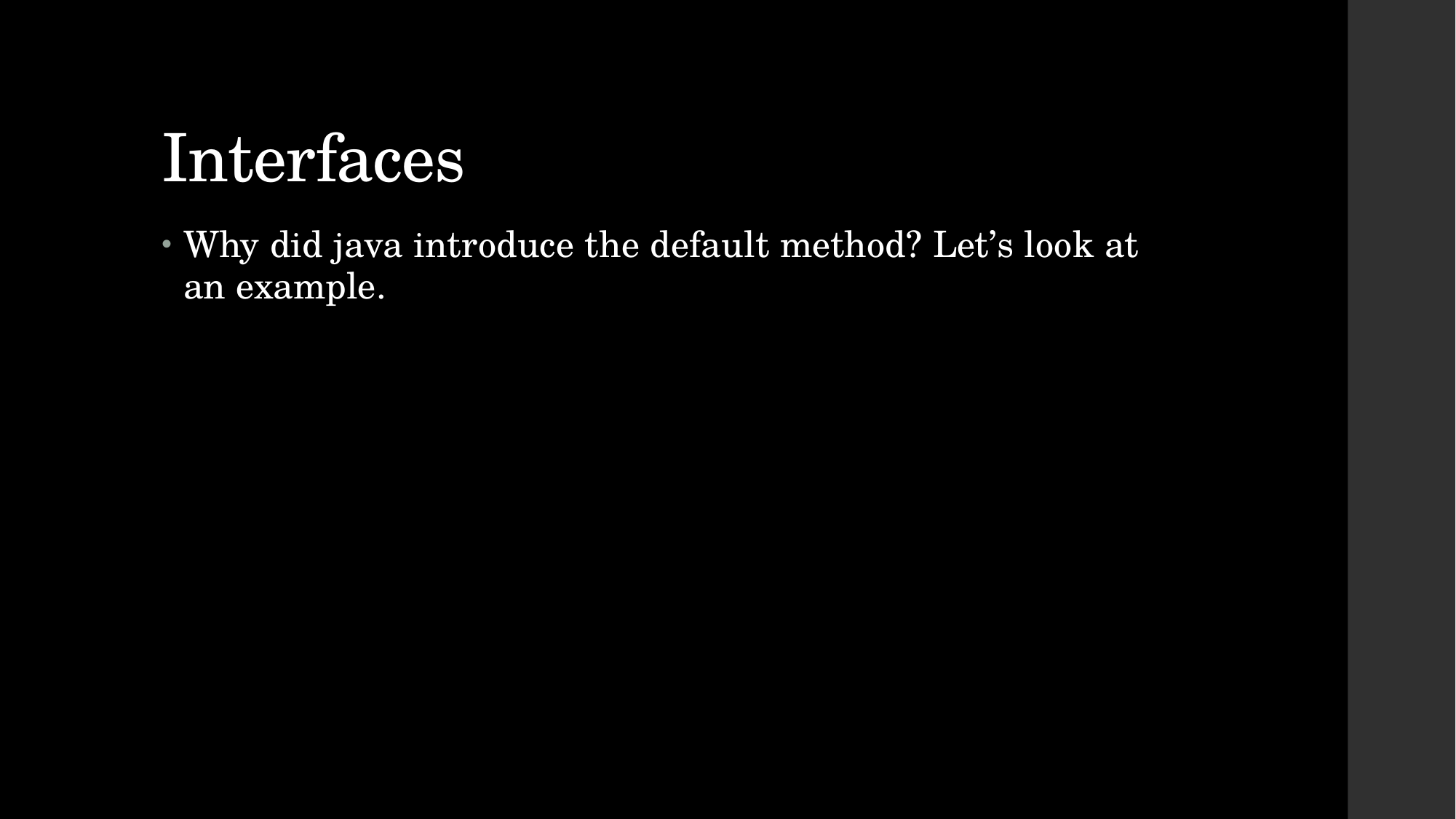

# Interfaces
Why did java introduce the default method? Let’s look at an example.